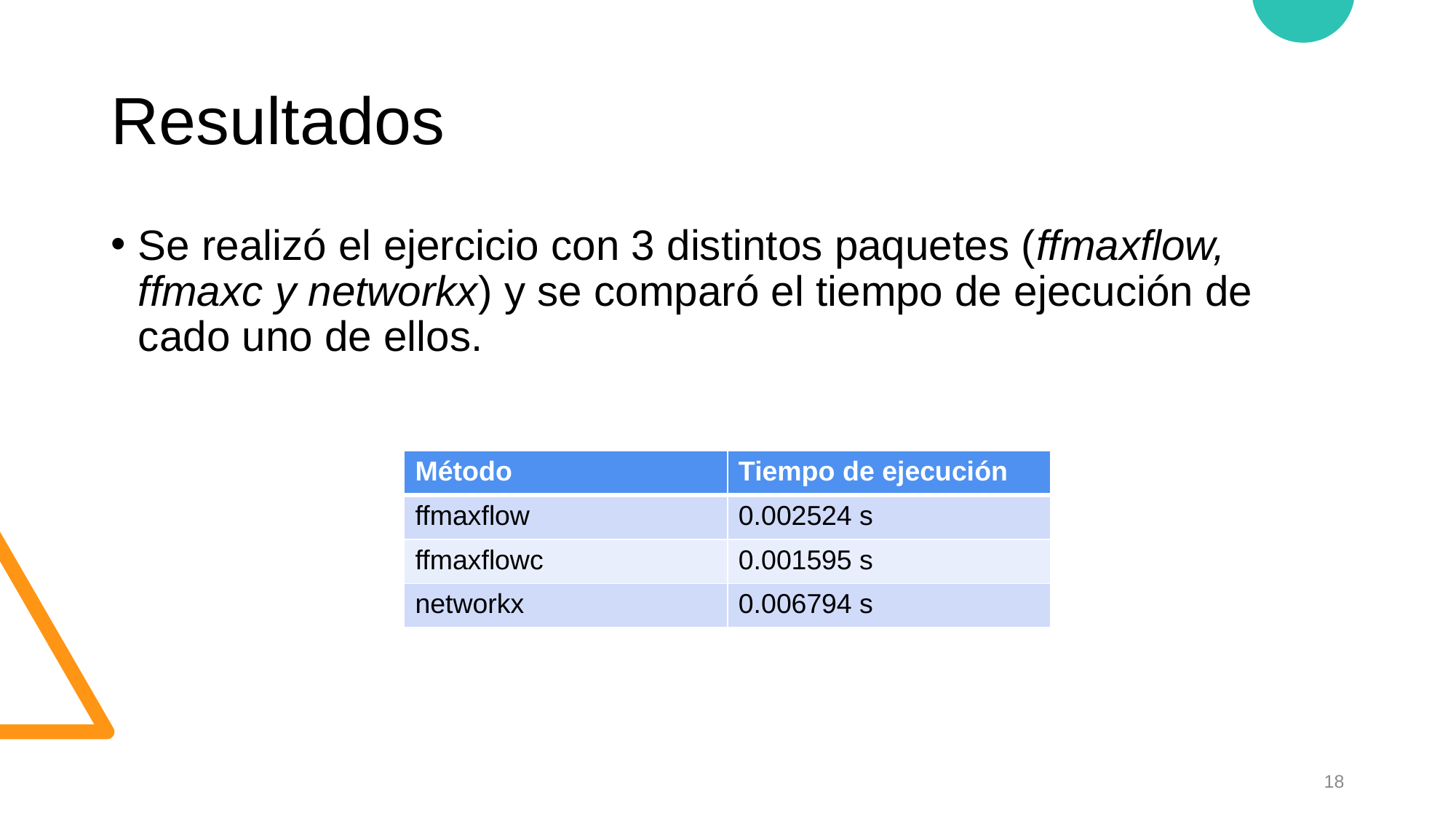

# Resultados
Se realizó el ejercicio con 3 distintos paquetes (ffmaxflow, ffmaxc y networkx) y se comparó el tiempo de ejecución de cado uno de ellos.
| Método | Tiempo de ejecución |
| --- | --- |
| ffmaxflow | 0.002524 s |
| ffmaxflowc | 0.001595 s |
| networkx | 0.006794 s |
18